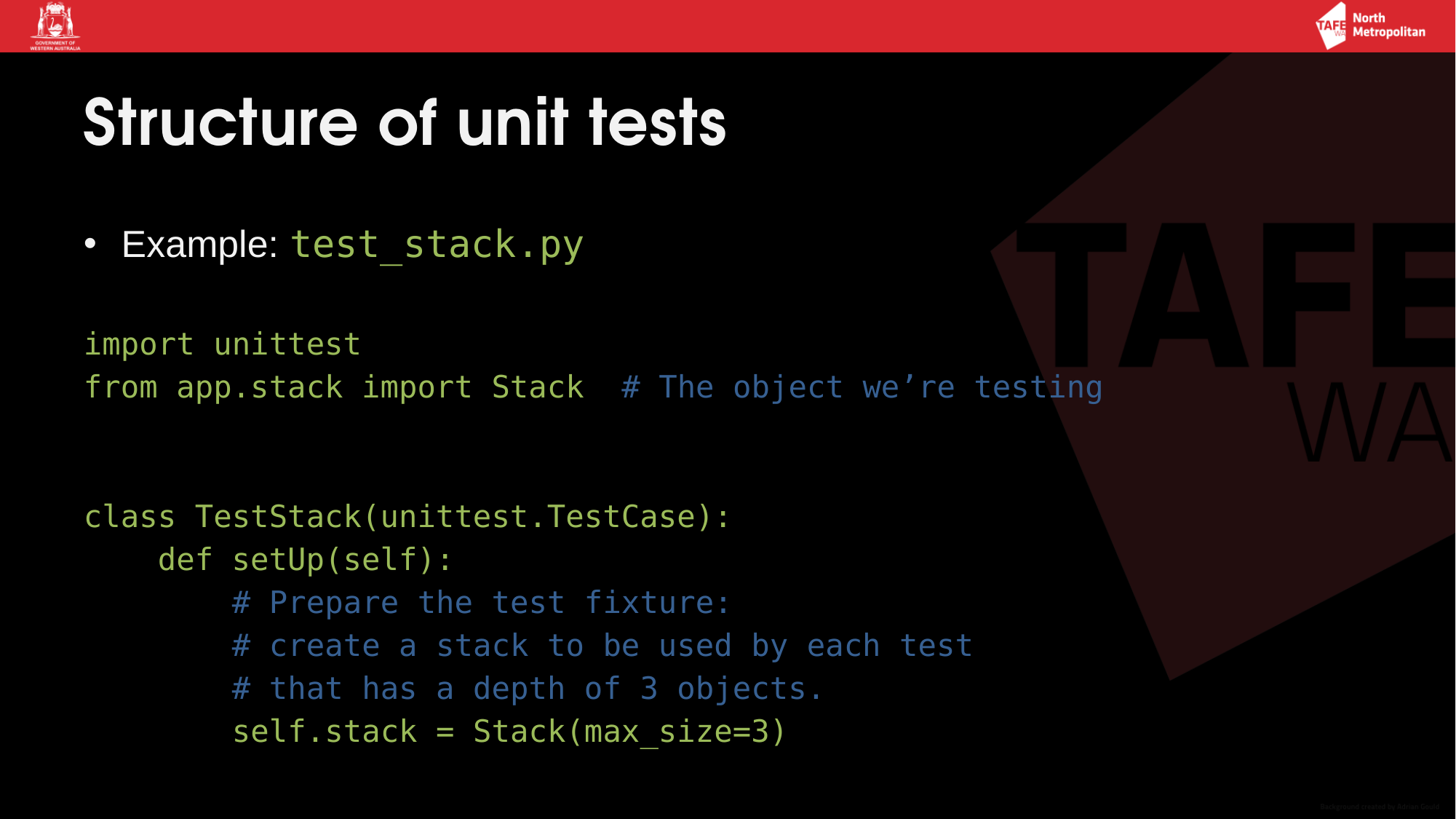

# Structure of unit tests
Example: test_stack.py

import unittest
from app.stack import Stack  # The object we’re testing

class TestStack(unittest.TestCase):
    def setUp(self):
        # Prepare the test fixture:
        # create a stack to be used by each test
        # that has a depth of 3 objects.
        self.stack = Stack(max_size=3)